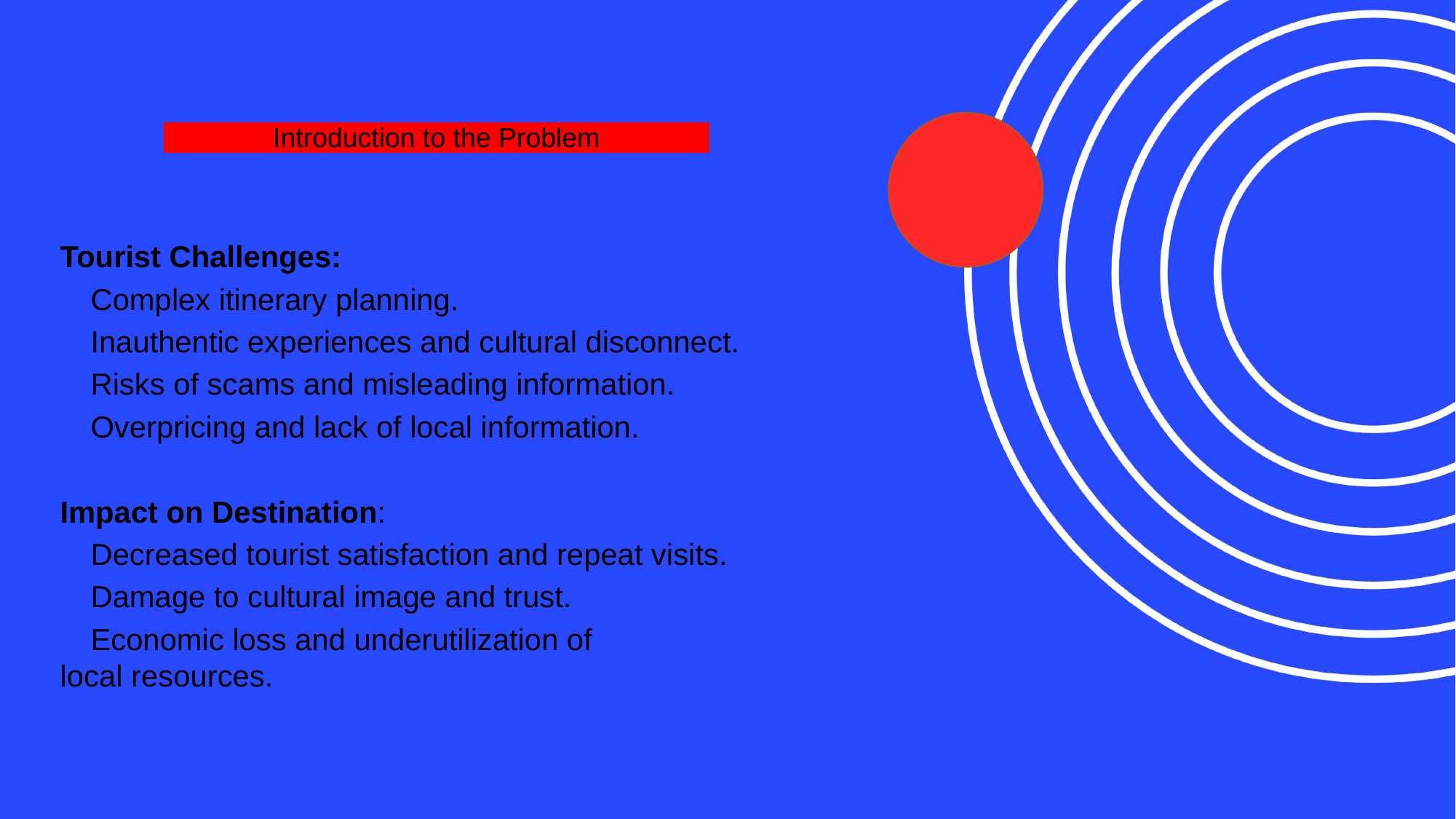

Introduction to the Problem

Tourist Challenges:
 Complex itinerary planning.
 Inauthentic experiences and cultural disconnect.
 Risks of scams and misleading information.
 Overpricing and lack of local information.

Impact on Destination:
 Decreased tourist satisfaction and repeat visits.
 Damage to cultural image and trust.
 Economic loss and underutilization of local resources.

#